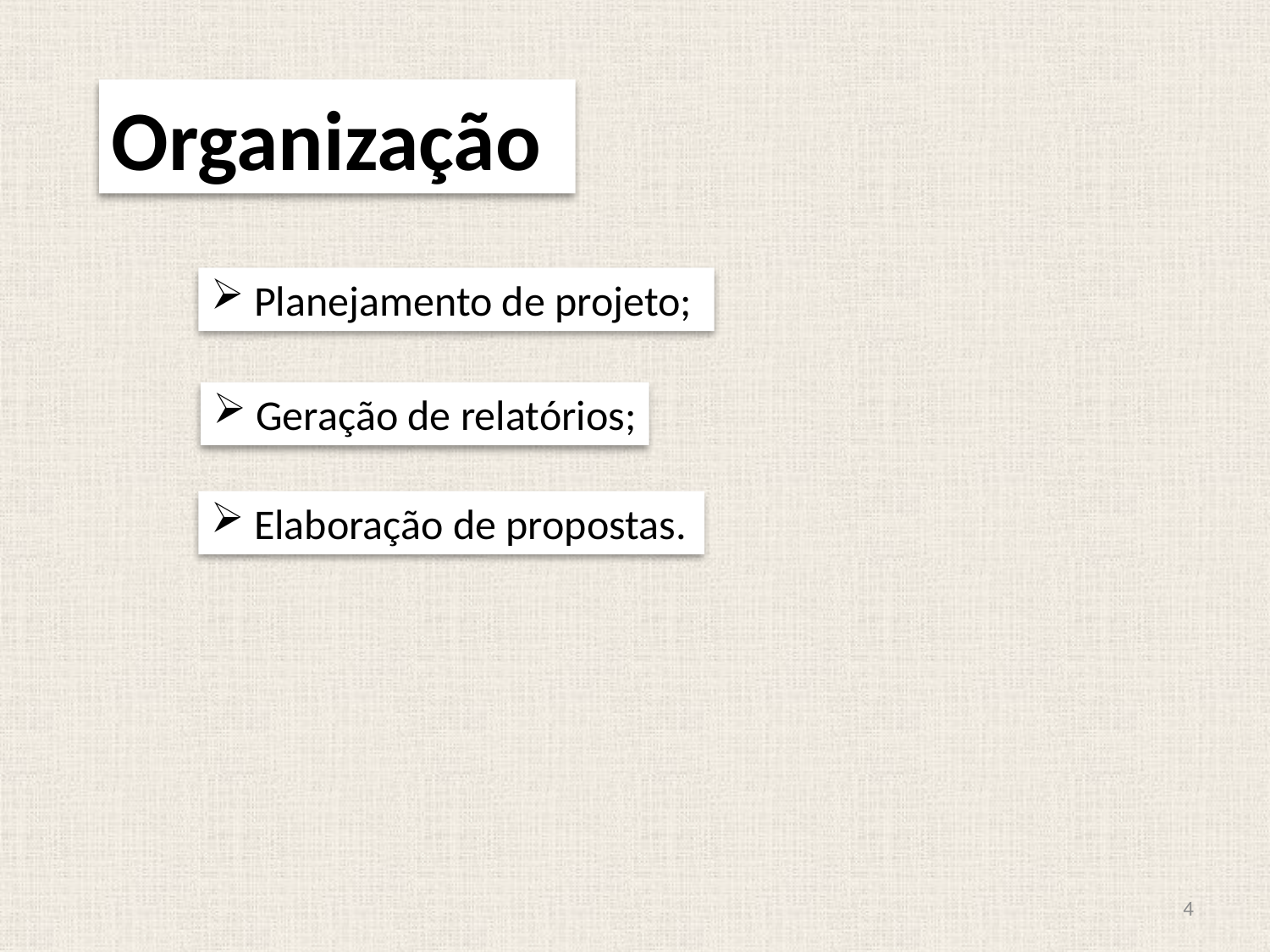

Organização
 Planejamento de projeto;
 Geração de relatórios;
 Elaboração de propostas.
4